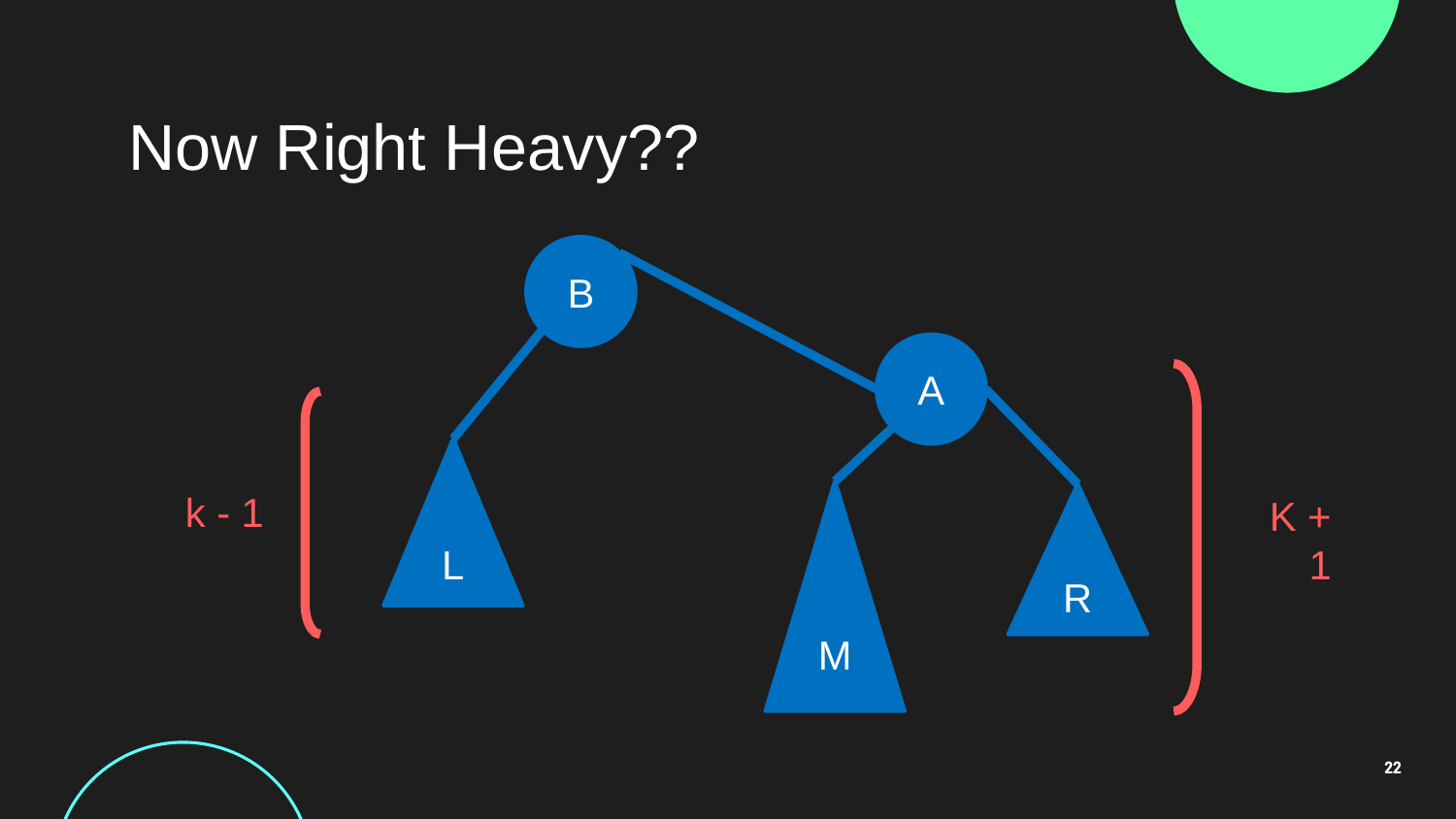

Now Right Heavy??
B
A

L
k - 1
K + 1
M
R
22